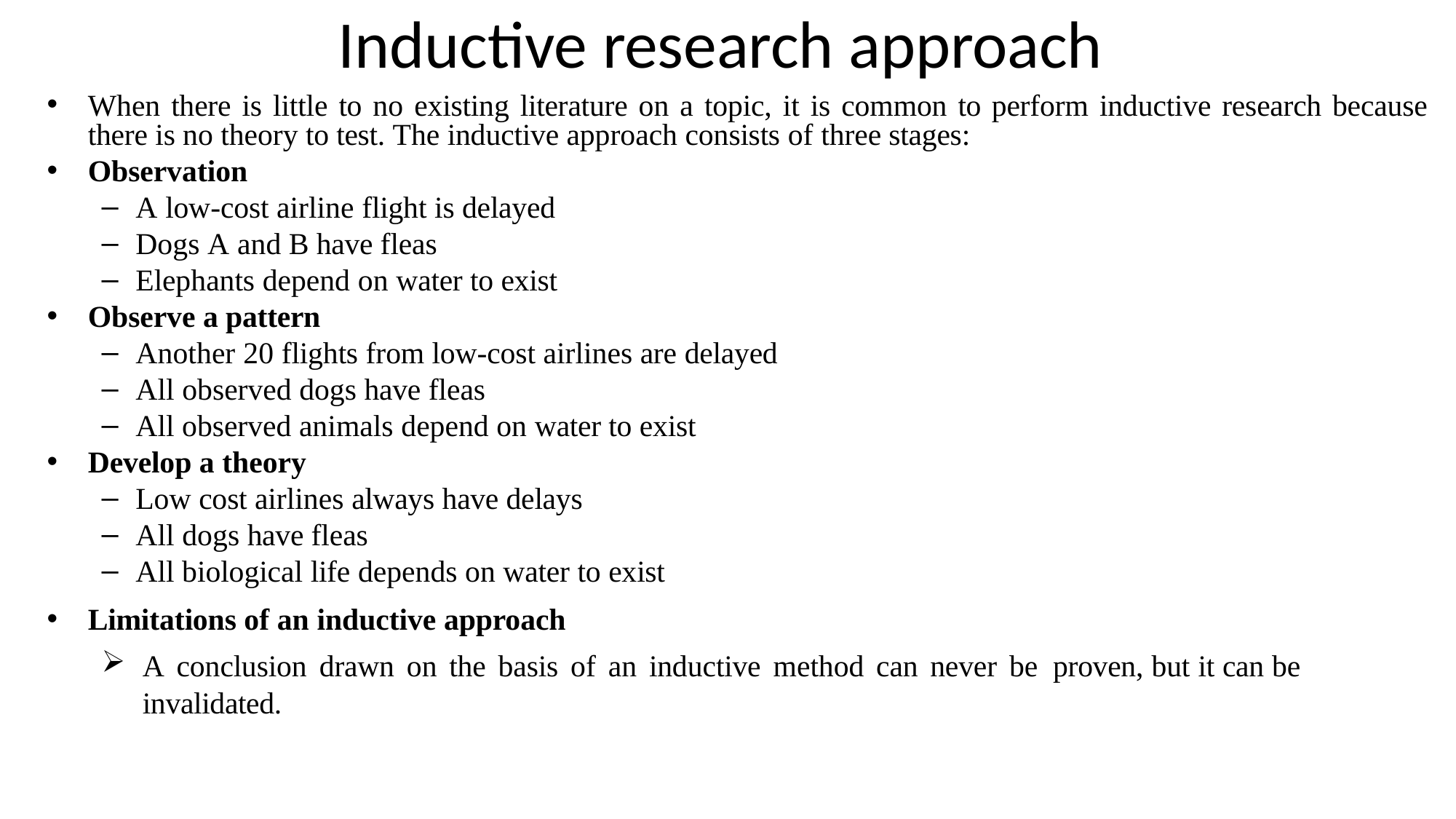

# Inductive research approach
When there is little to no existing literature on a topic, it is common to perform inductive research because there is no theory to test. The inductive approach consists of three stages:
Observation
A low-cost airline flight is delayed
Dogs A and B have fleas
Elephants depend on water to exist
Observe a pattern
Another 20 flights from low-cost airlines are delayed
All observed dogs have fleas
All observed animals depend on water to exist
Develop a theory
Low cost airlines always have delays
All dogs have fleas
All biological life depends on water to exist
Limitations of an inductive approach
A conclusion drawn on the basis of an inductive method can never be  proven, but it can be invalidated.